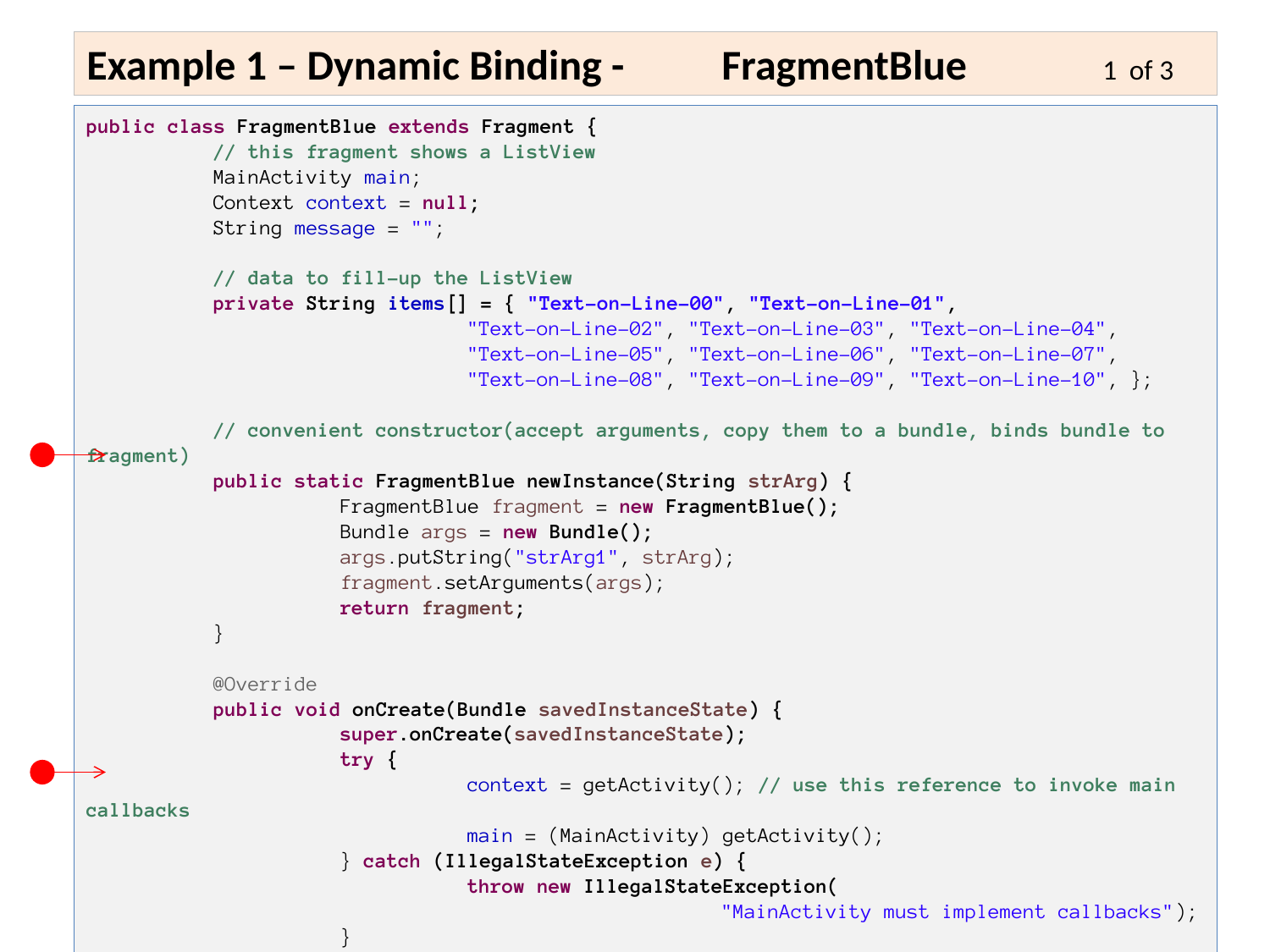

Example 1 – Dynamic Binding - 	FragmentBlue		1  of 3
public class FragmentBlue extends Fragment {
	// this fragment shows a ListView
	MainActivity main;
	Context context = null;
	String message = "";

	// data to fill-up the ListView
	private String items[] = { "Text-on-Line-00", "Text-on-Line-01",
			"Text-on-Line-02", "Text-on-Line-03", "Text-on-Line-04",
			"Text-on-Line-05", "Text-on-Line-06", "Text-on-Line-07",
			"Text-on-Line-08", "Text-on-Line-09", "Text-on-Line-10", };

	// convenient constructor(accept arguments, copy them to a bundle, binds bundle to fragment)
	public static FragmentBlue newInstance(String strArg) {
		FragmentBlue fragment = new FragmentBlue();
		Bundle args = new Bundle();
		args.putString("strArg1", strArg);
		fragment.setArguments(args);
		return fragment;
	}

	@Override
	public void onCreate(Bundle savedInstanceState) {
		super.onCreate(savedInstanceState);
		try {
			context = getActivity(); // use this reference to invoke main callbacks
			main = (MainActivity) getActivity();
		} catch (IllegalStateException e) {
			throw new IllegalStateException(
					"MainActivity must implement callbacks");
		}
	}

6 - 17